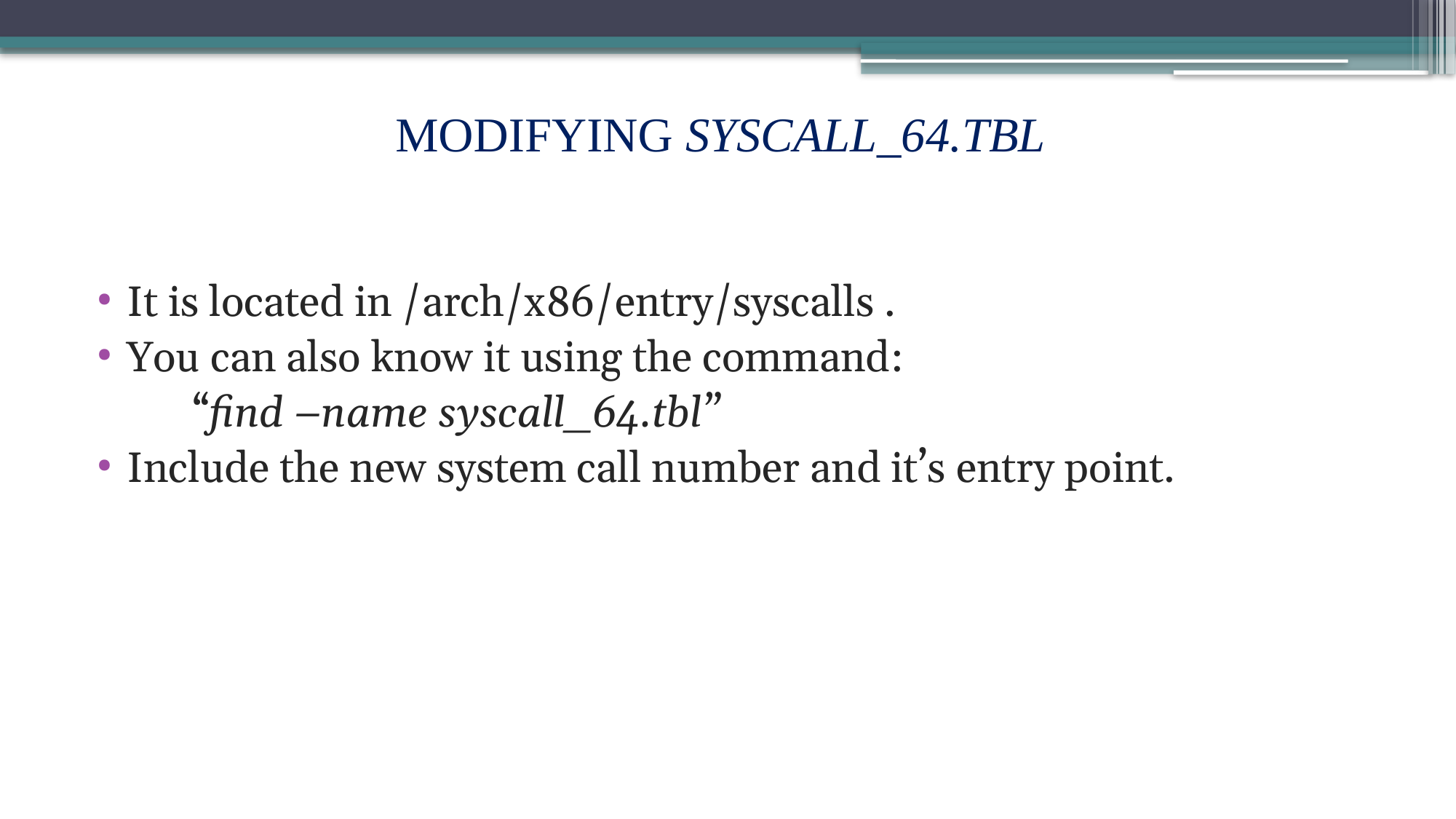

# MODIFYING SYSCALL_64.TBL
It is located in /arch/x86/entry/syscalls .
You can also know it using the command:
	“find –name syscall_64.tbl”
Include the new system call number and it’s entry point.